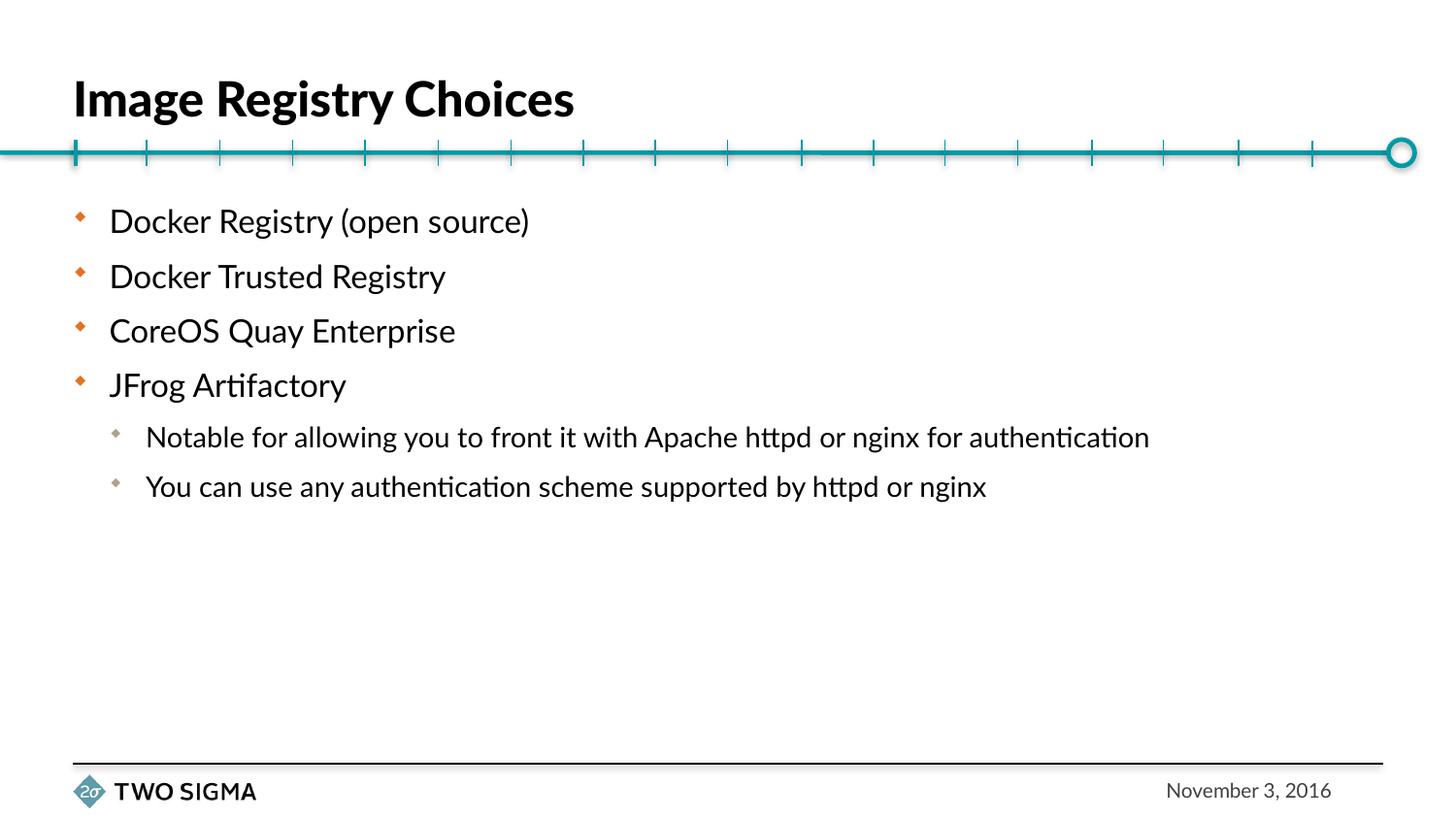

# Image Registry Choices
Docker Registry (open source)
Docker Trusted Registry
CoreOS Quay Enterprise
JFrog Artifactory
Notable for allowing you to front it with Apache httpd or nginx for authentication
You can use any authentication scheme supported by httpd or nginx
November 3, 2016